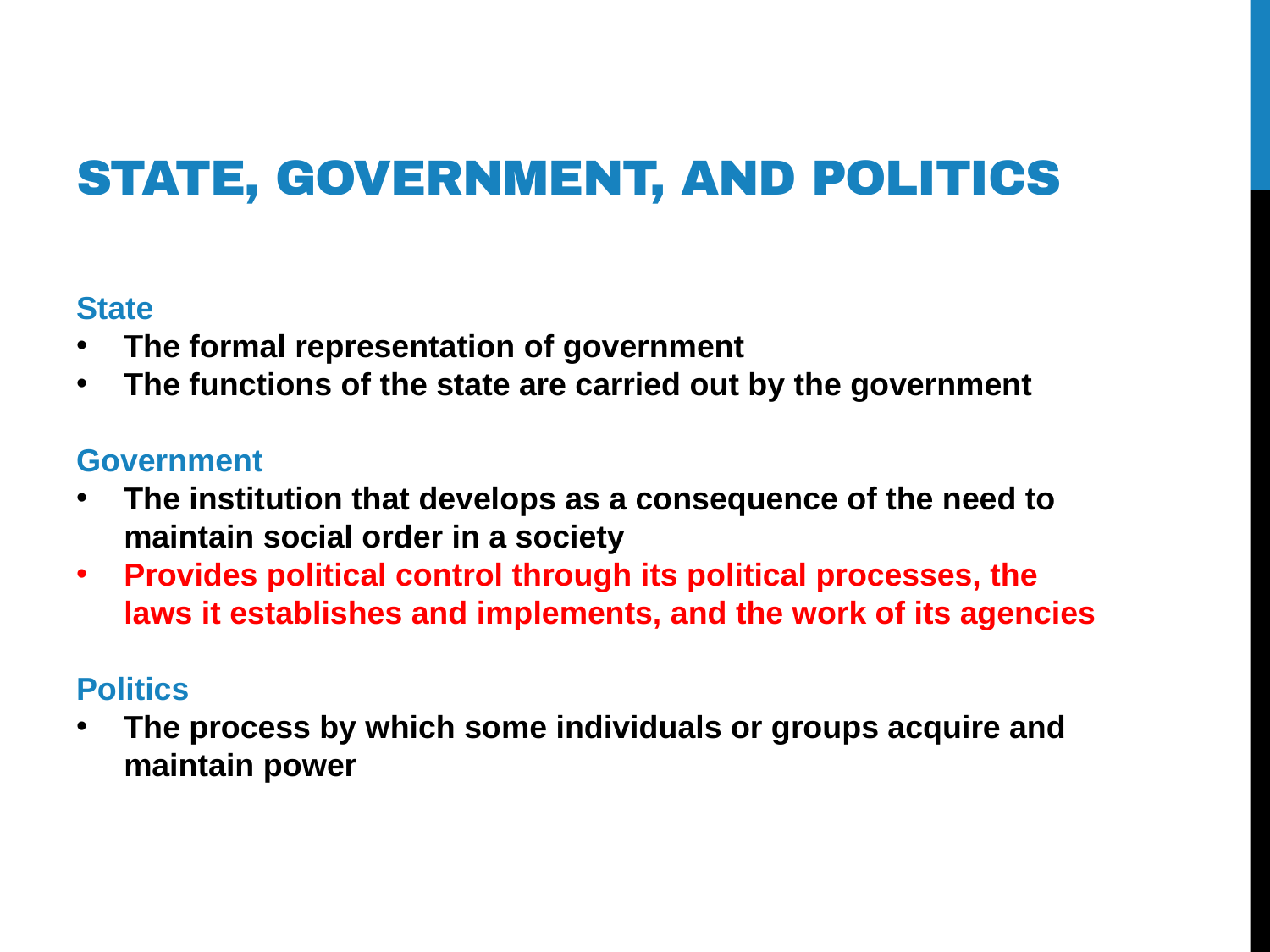

# State, government, and politics

State
The formal representation of government
The functions of the state are carried out by the government

Government
The institution that develops as a consequence of the need to maintain social order in a society
Provides political control through its political processes, the laws it establishes and implements, and the work of its agencies

Politics
The process by which some individuals or groups acquire and maintain power